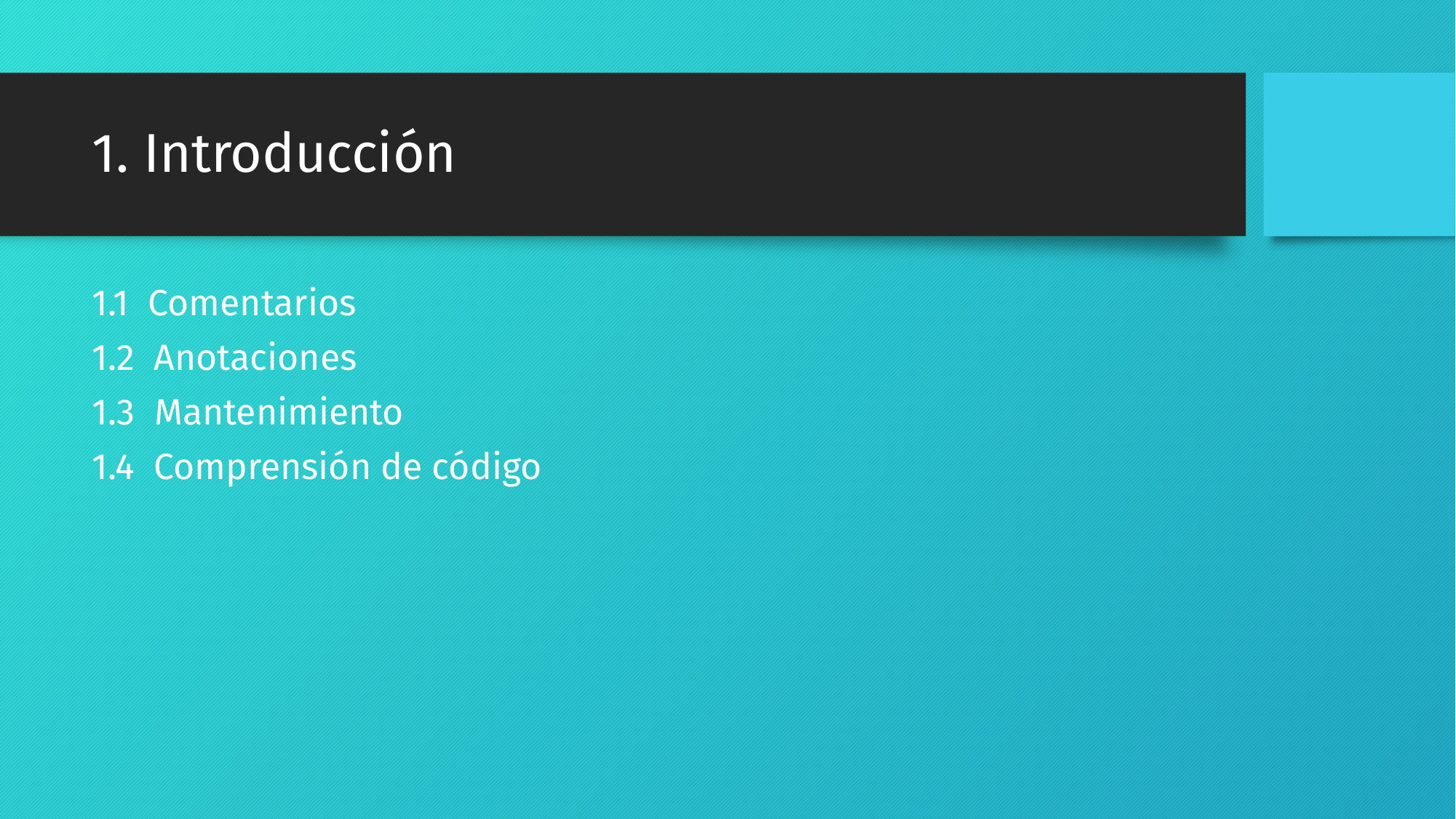

# 1. Introducción
1.1  Comentarios
1.2  Anotaciones
1.3  Mantenimiento
1.4  Comprensión de código